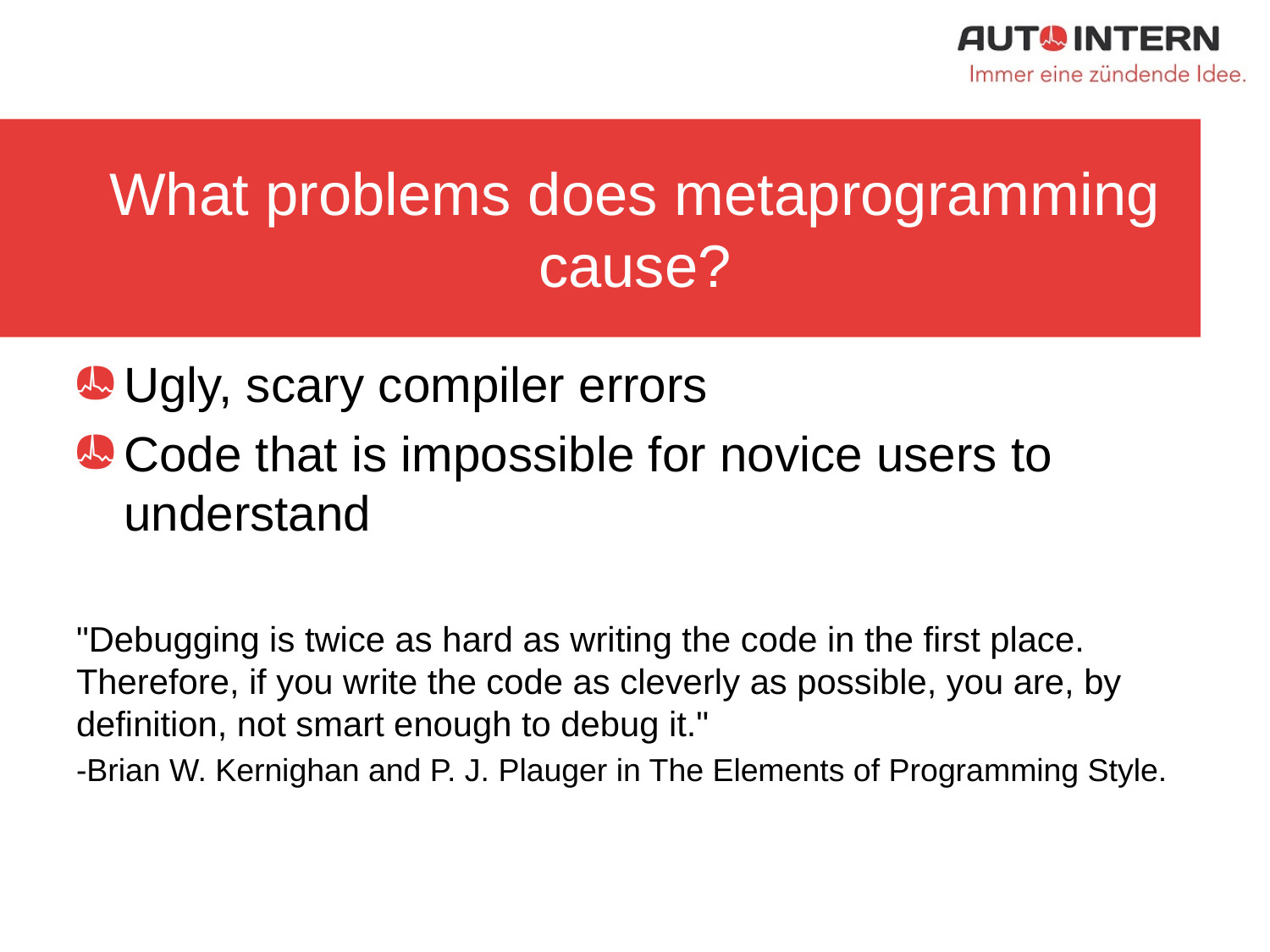

# What problems does metaprogramming cause?
Ugly, scary compiler errors
Code that is impossible for novice users to understand

"Debugging is twice as hard as writing the code in the first place. Therefore, if you write the code as cleverly as possible, you are, by definition, not smart enough to debug it."
-Brian W. Kernighan and P. J. Plauger in The Elements of Programming Style.